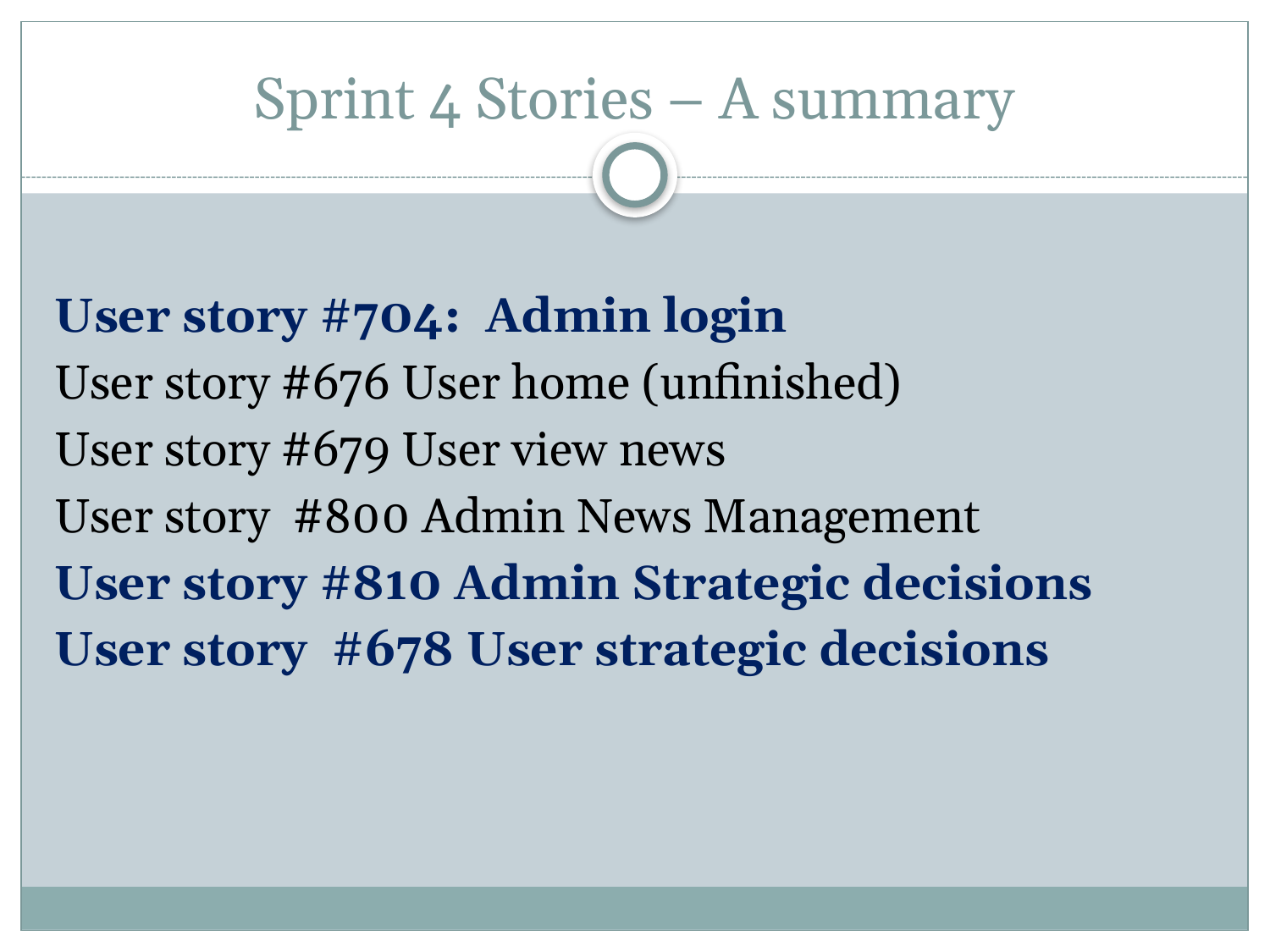

# Sprint 4 Stories – A summary

User story #704:  Admin login
User story #676 User home (unfinished)
User story #679 User view news
User story  #800 Admin News Management
User story #810 Admin Strategic decisions
User story  #678 User strategic decisions